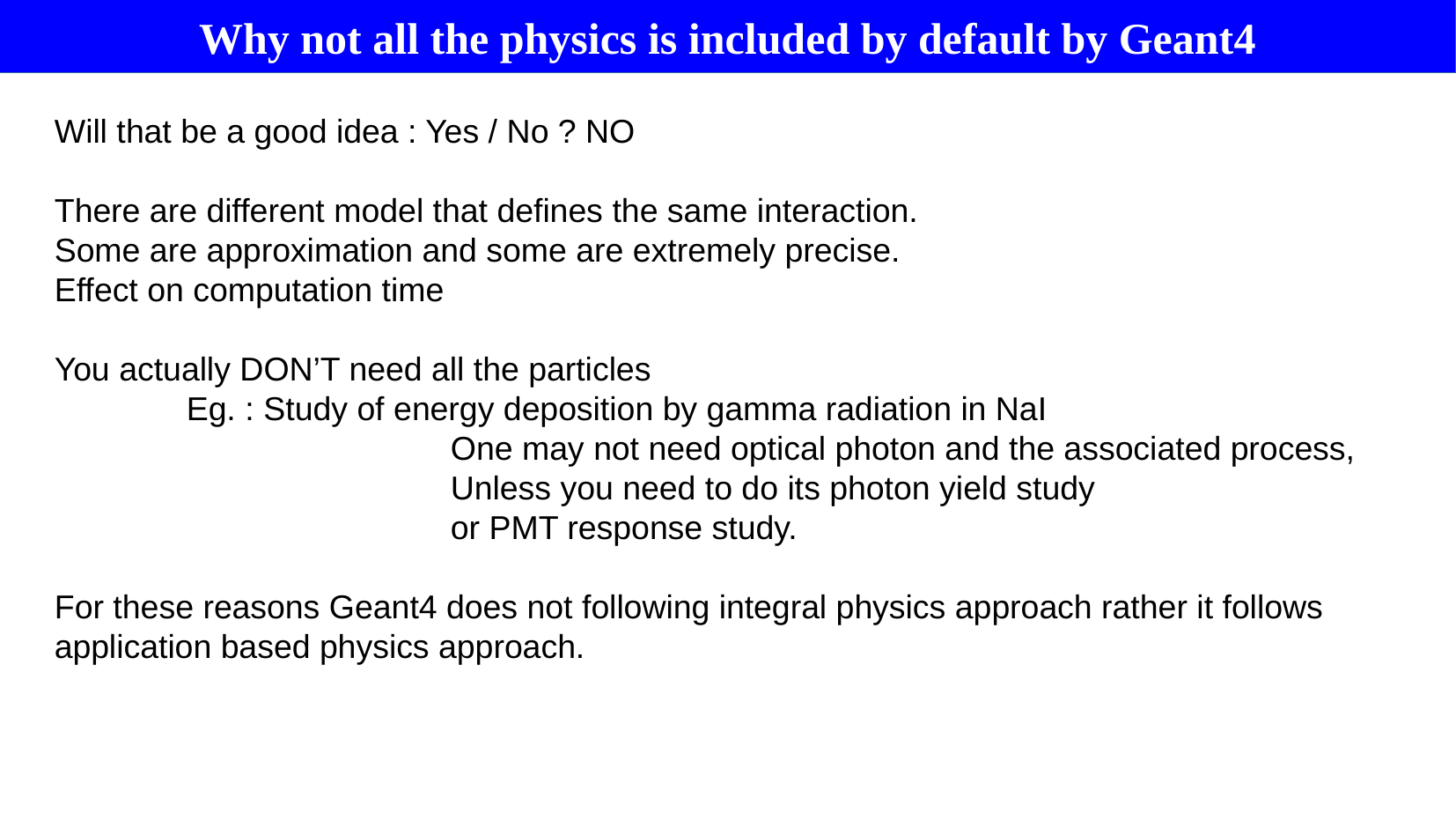

Why not all the physics is included by default by Geant4
Will that be a good idea : Yes / No ? NO

There are different model that defines the same interaction.
Some are approximation and some are extremely precise.
Effect on computation time

You actually DON’T need all the particles
	Eg. : Study of energy deposition by gamma radiation in NaI
			One may not need optical photon and the associated process,
			Unless you need to do its photon yield study
			or PMT response study.

For these reasons Geant4 does not following integral physics approach rather it follows application based physics approach.